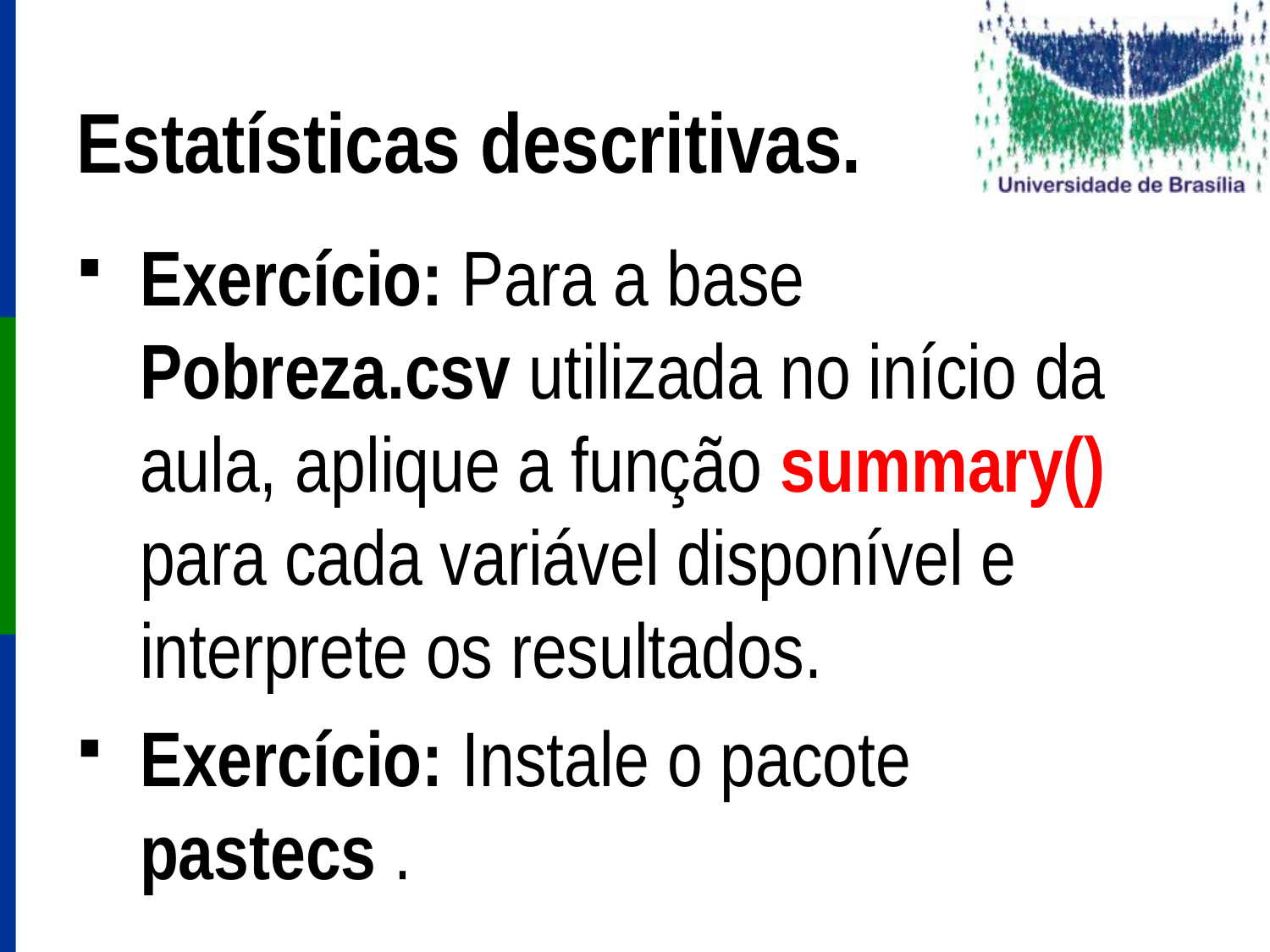

# Estatísticas descritivas.
Exercício: Para a base Pobreza.csv utilizada no início da aula, aplique a função summary() para cada variável disponível e interprete os resultados.
Exercício: Instale o pacote pastecs .